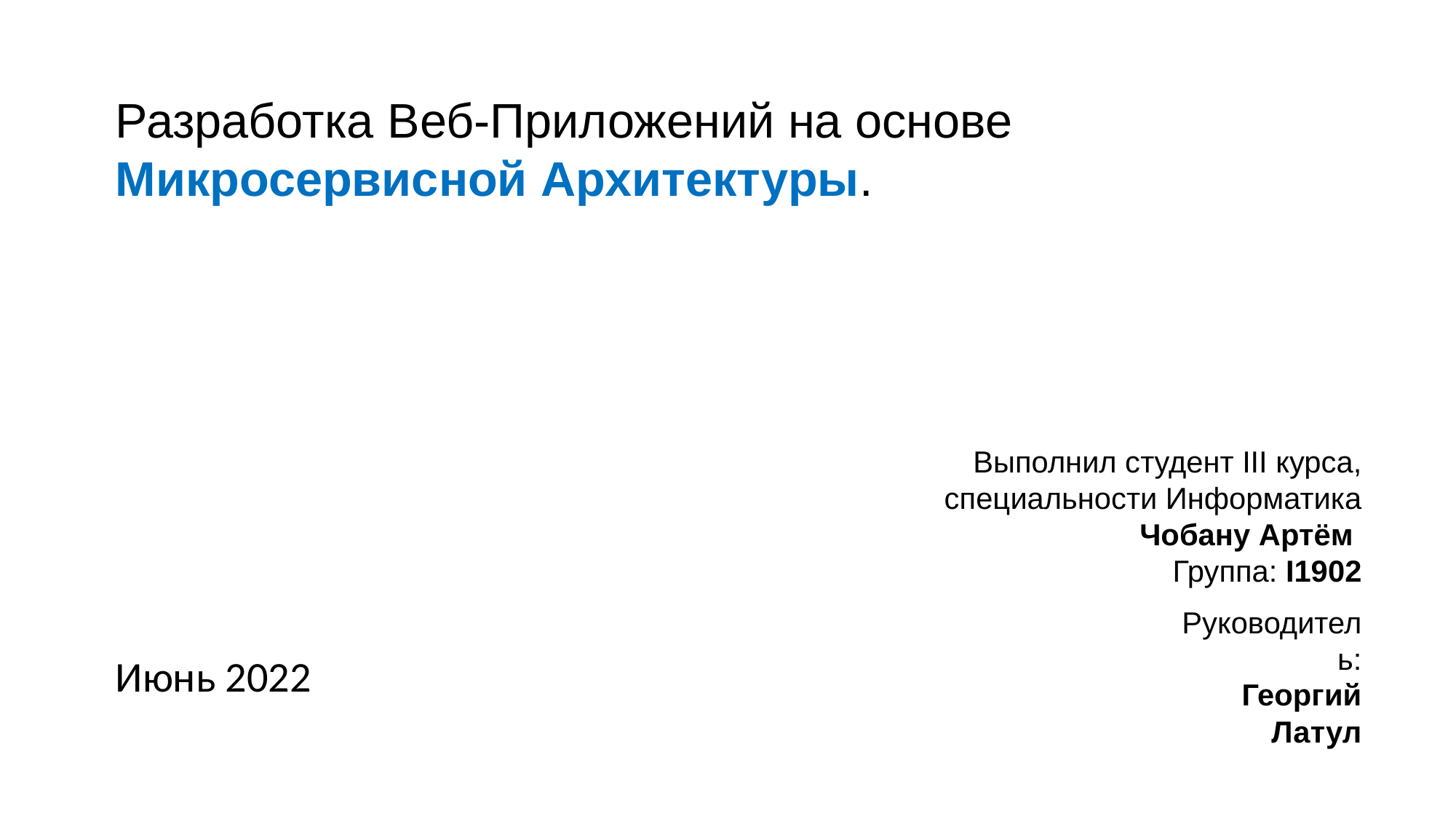

Разработка Веб-Приложений на основе Микросервисной Архитектуры.
Выполнил студент III курса,
специальности Информатика
Чобану Артём
Группа: I1902
Руководитель:
Георгий Латул
Июнь 2022